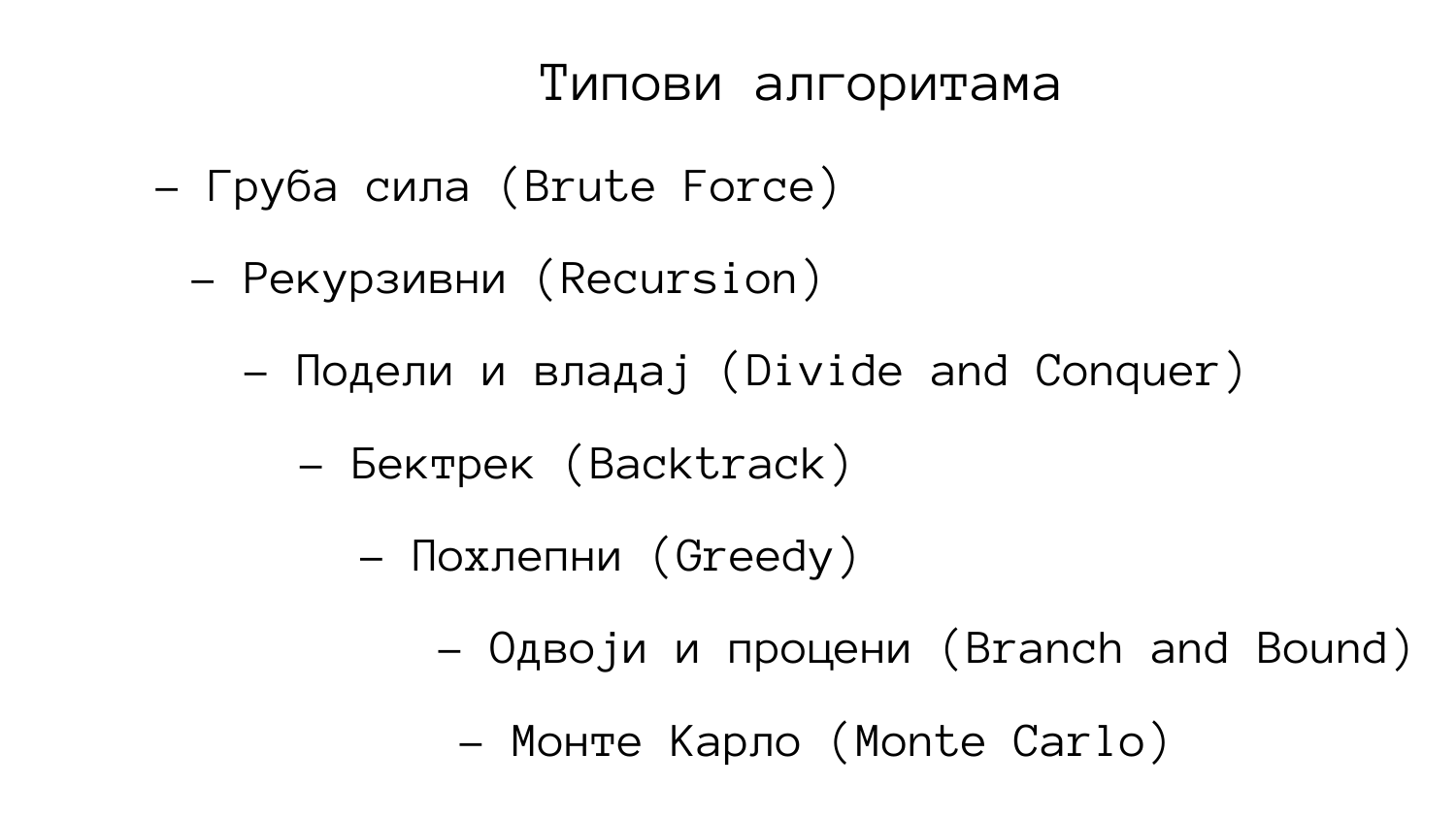

Типови алгоритама
- Груба сила (Brute Force)
- Рекурзивни (Recursion)
- Подели и владај (Divide and Conquer)
- Бектрек (Backtrack)
- Похлепни (Greedy)
- Одвоји и процени (Branch and Bound)
- Монте Карло (Monte Carlo)